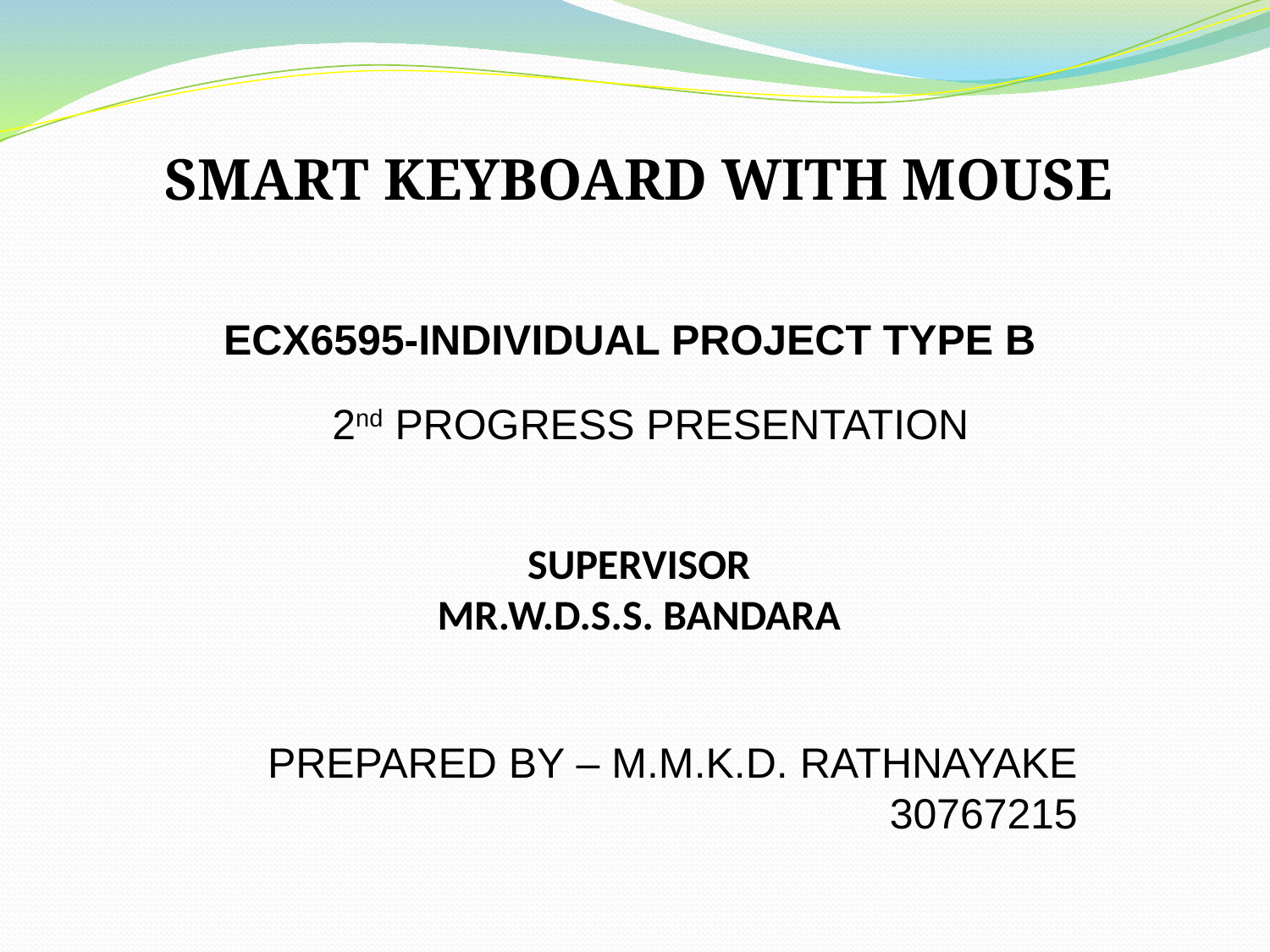

SMART KEYBOARD WITH MOUSE
ECX6595-INDIVIDUAL PROJECT TYPE B
2nd PROGRESS PRESENTATION
SUPERVISOR
MR.W.D.S.S. BANDARA
PREPARED BY – M.M.K.D. RATHNAYAKE 30767215